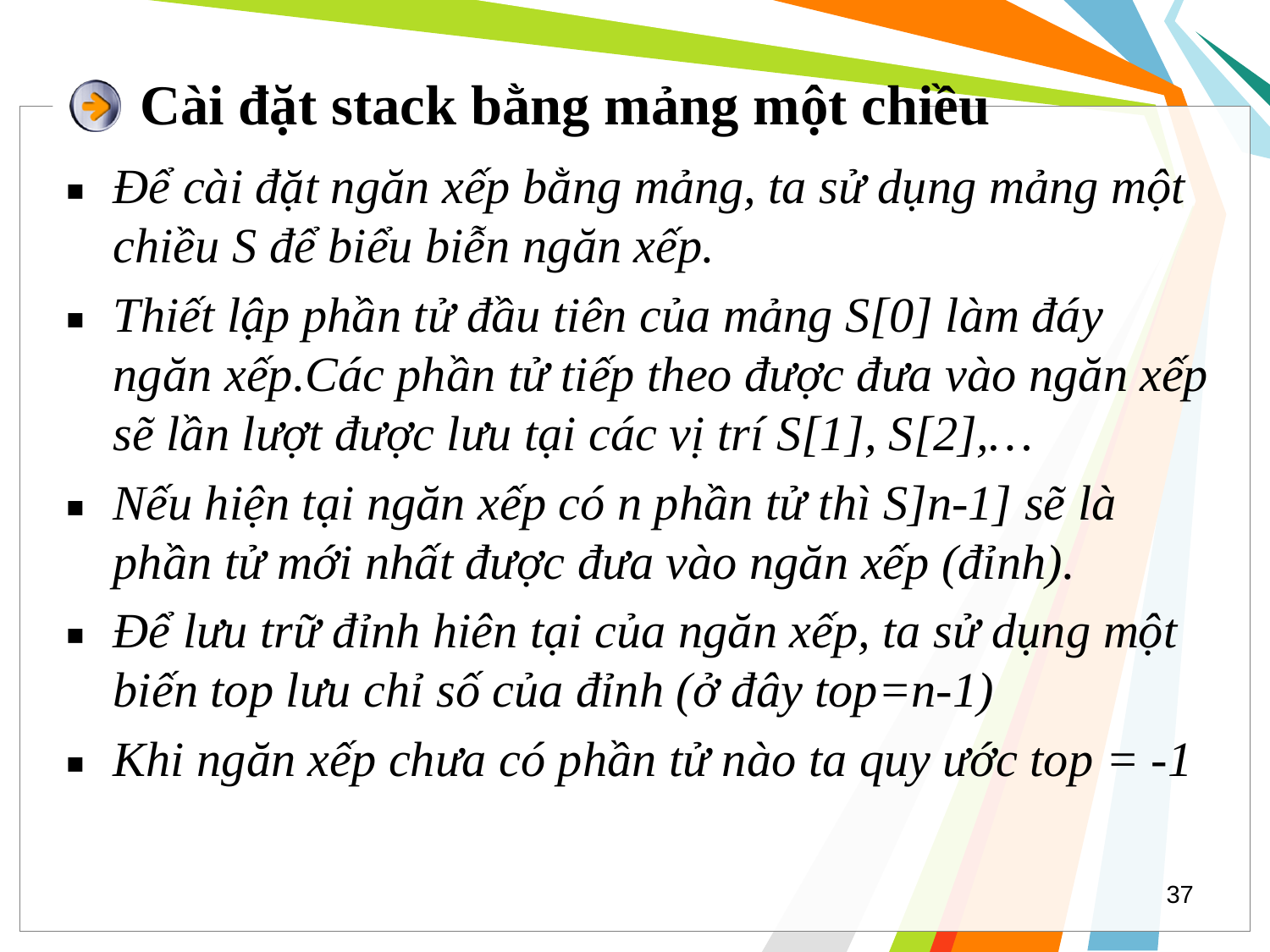

# Cài đặt stack bằng mảng một chiều
Để cài đặt ngăn xếp bằng mảng, ta sử dụng mảng một chiều S để biểu biễn ngăn xếp.
Thiết lập phần tử đầu tiên của mảng S[0] làm đáy ngăn xếp.Các phần tử tiếp theo được đưa vào ngăn xếp sẽ lần lượt được lưu tại các vị trí S[1], S[2],…
Nếu hiện tại ngăn xếp có n phần tử thì S]n-1] sẽ là phần tử mới nhất được đưa vào ngăn xếp (đỉnh).
Để lưu trữ đỉnh hiên tại của ngăn xếp, ta sử dụng một biến top lưu chỉ số của đỉnh (ở đây top=n-1)
Khi ngăn xếp chưa có phần tử nào ta quy ước top = -1
37